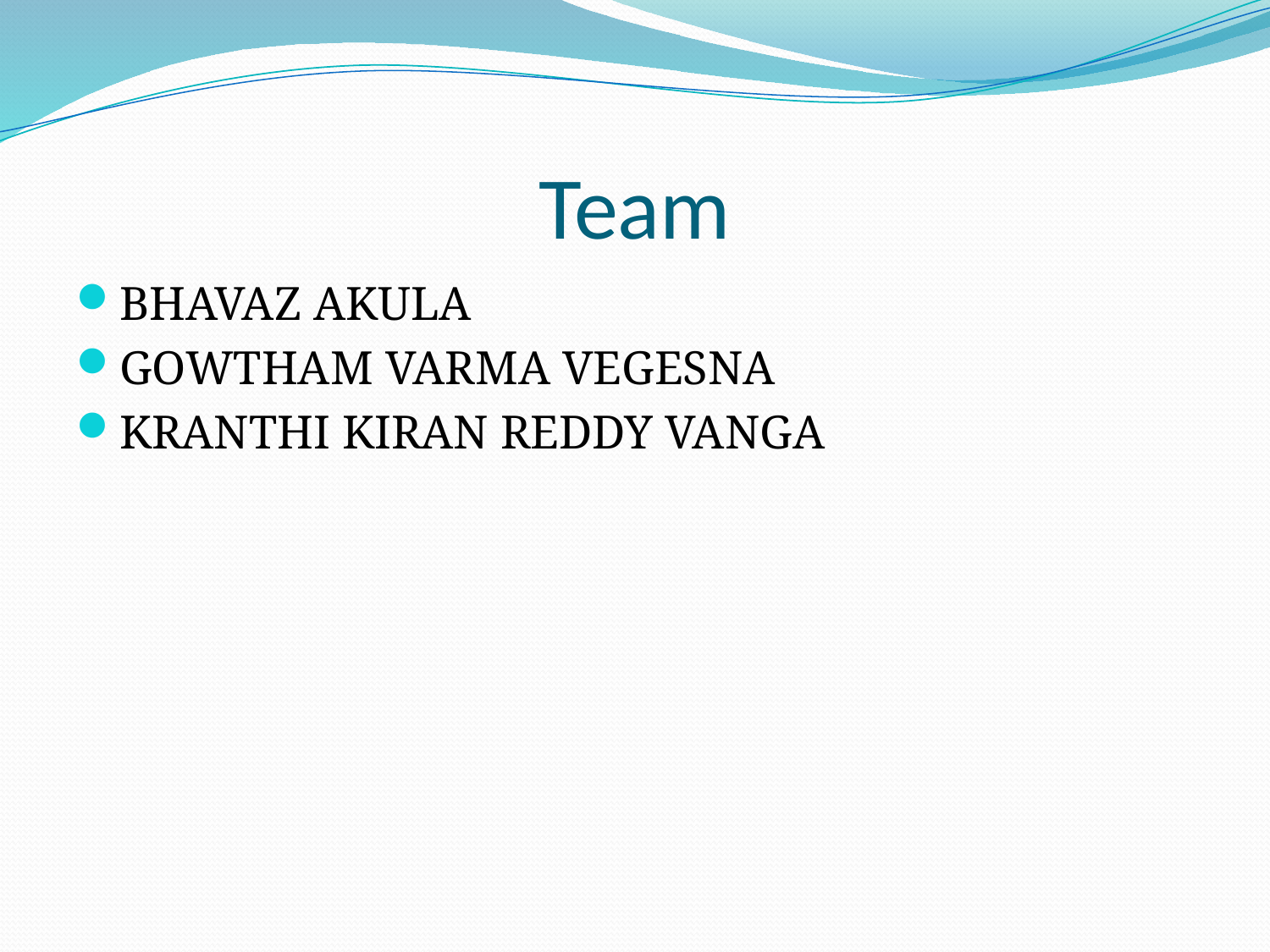

# Team
BHAVAZ AKULA
GOWTHAM VARMA VEGESNA
KRANTHI KIRAN REDDY VANGA